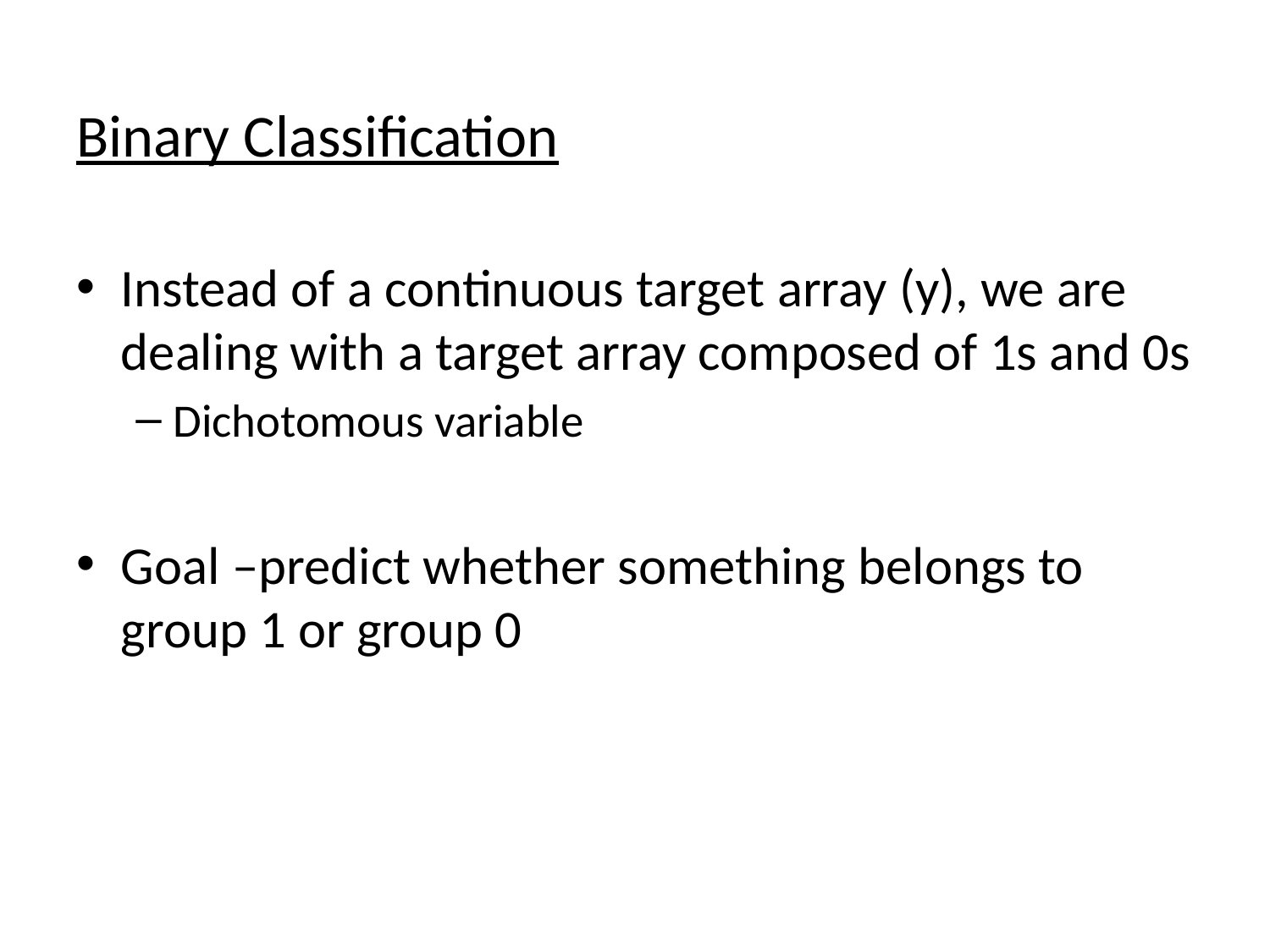

Binary Classification

Instead of a continuous target array (y), we are dealing with a target array composed of 1s and 0s
Dichotomous variable

Goal –predict whether something belongs to group 1 or group 0